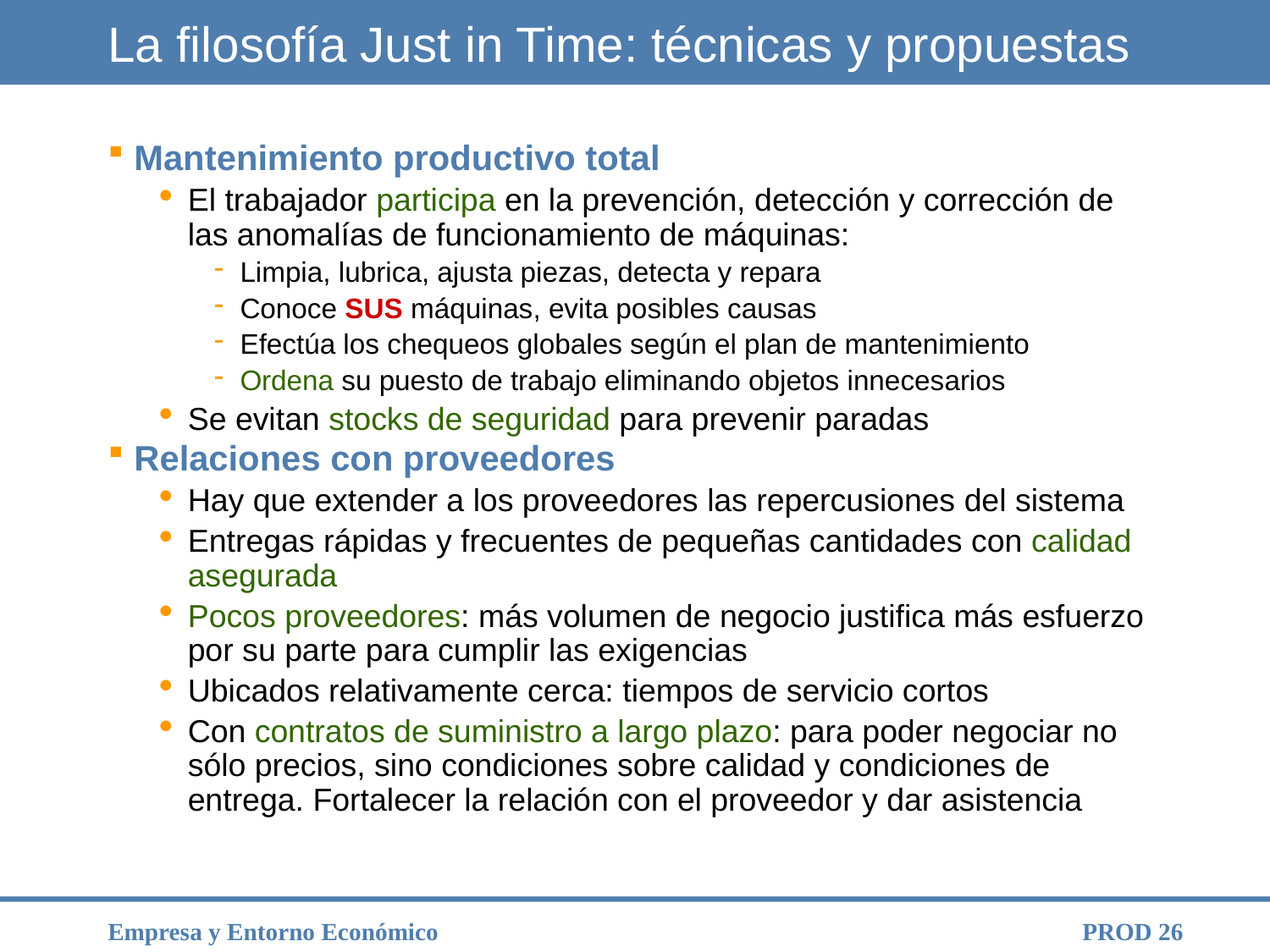

La filosofía Just in Time: técnicas y propuestas
Mantenimiento productivo total
El trabajador participa en la prevención, detección y corrección de las anomalías de funcionamiento de máquinas:
Limpia, lubrica, ajusta piezas, detecta y repara
Conoce SUS máquinas, evita posibles causas
Efectúa los chequeos globales según el plan de mantenimiento
Ordena su puesto de trabajo eliminando objetos innecesarios
Se evitan stocks de seguridad para prevenir paradas
Relaciones con proveedores
Hay que extender a los proveedores las repercusiones del sistema
Entregas rápidas y frecuentes de pequeñas cantidades con calidad asegurada
Pocos proveedores: más volumen de negocio justifica más esfuerzo por su parte para cumplir las exigencias
Ubicados relativamente cerca: tiempos de servicio cortos
Con contratos de suministro a largo plazo: para poder negociar no sólo precios, sino condiciones sobre calidad y condiciones de entrega. Fortalecer la relación con el proveedor y dar asistencia